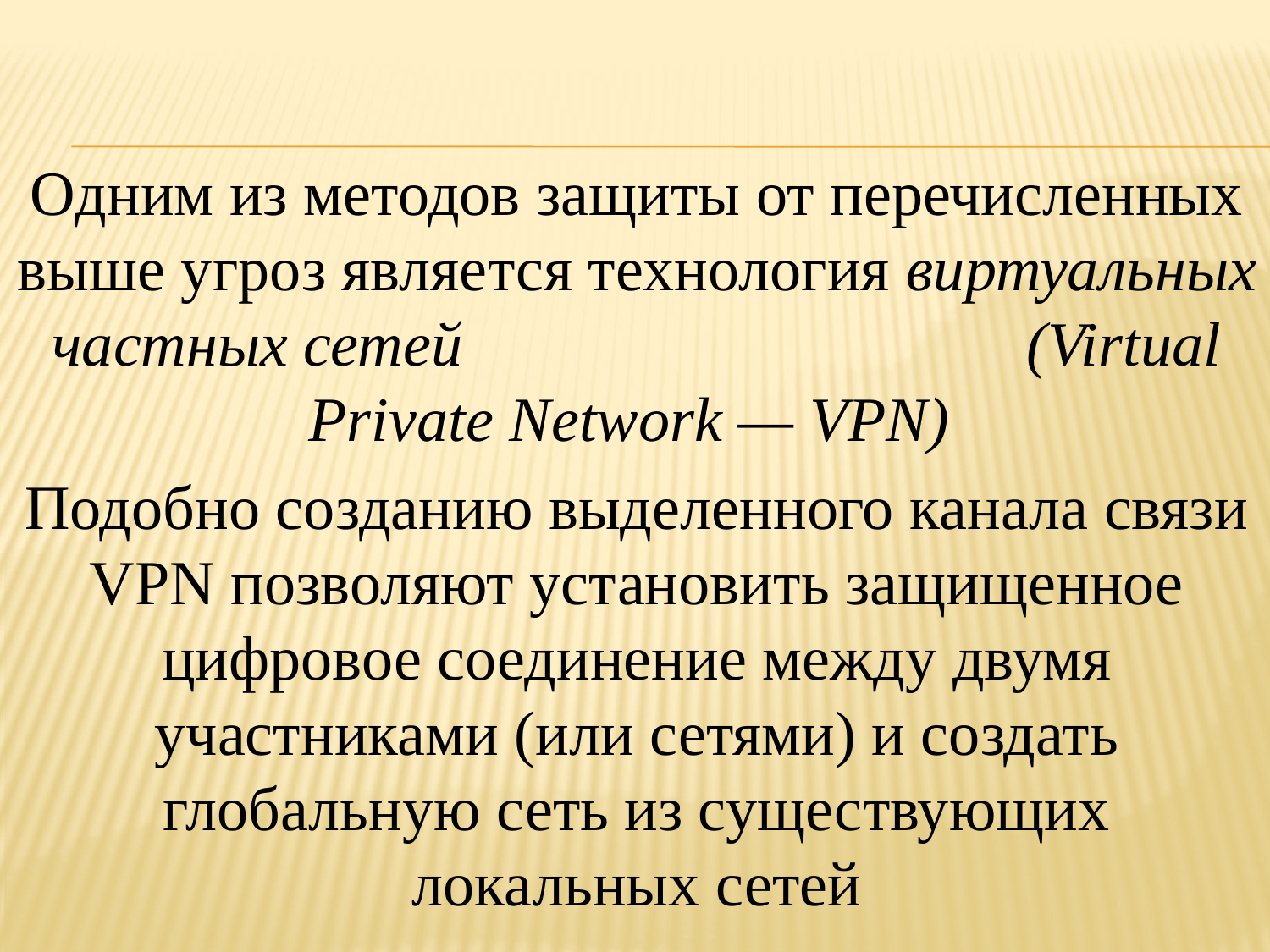

Одним из методов защиты от перечисленных выше угроз является технология виртуальных частных сетей                                    (Virtual Private Network — VPN)
Подобно созданию выделенного канала связи VPN позволяют установить защищенное цифровое соединение между двумя участниками (или сетями) и создать глобальную сеть из существующих локальных сетей